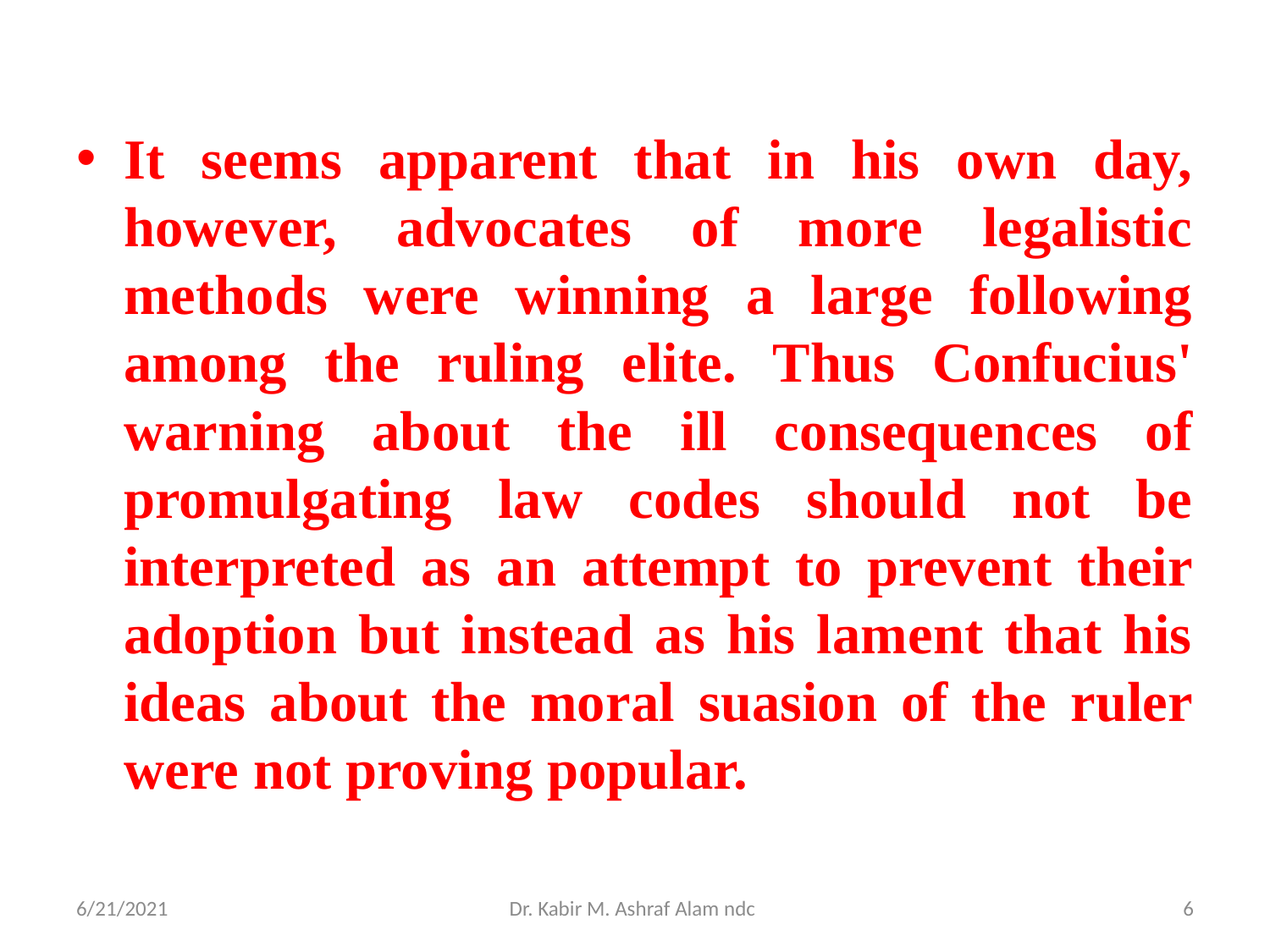

#
It seems apparent that in his own day, however, advocates of more legalistic methods were winning a large following among the ruling elite. Thus Confucius' warning about the ill consequences of promulgating law codes should not be interpreted as an attempt to prevent their adoption but instead as his lament that his ideas about the moral suasion of the ruler were not proving popular.

6/21/2021
Dr. Kabir M. Ashraf Alam ndc
6